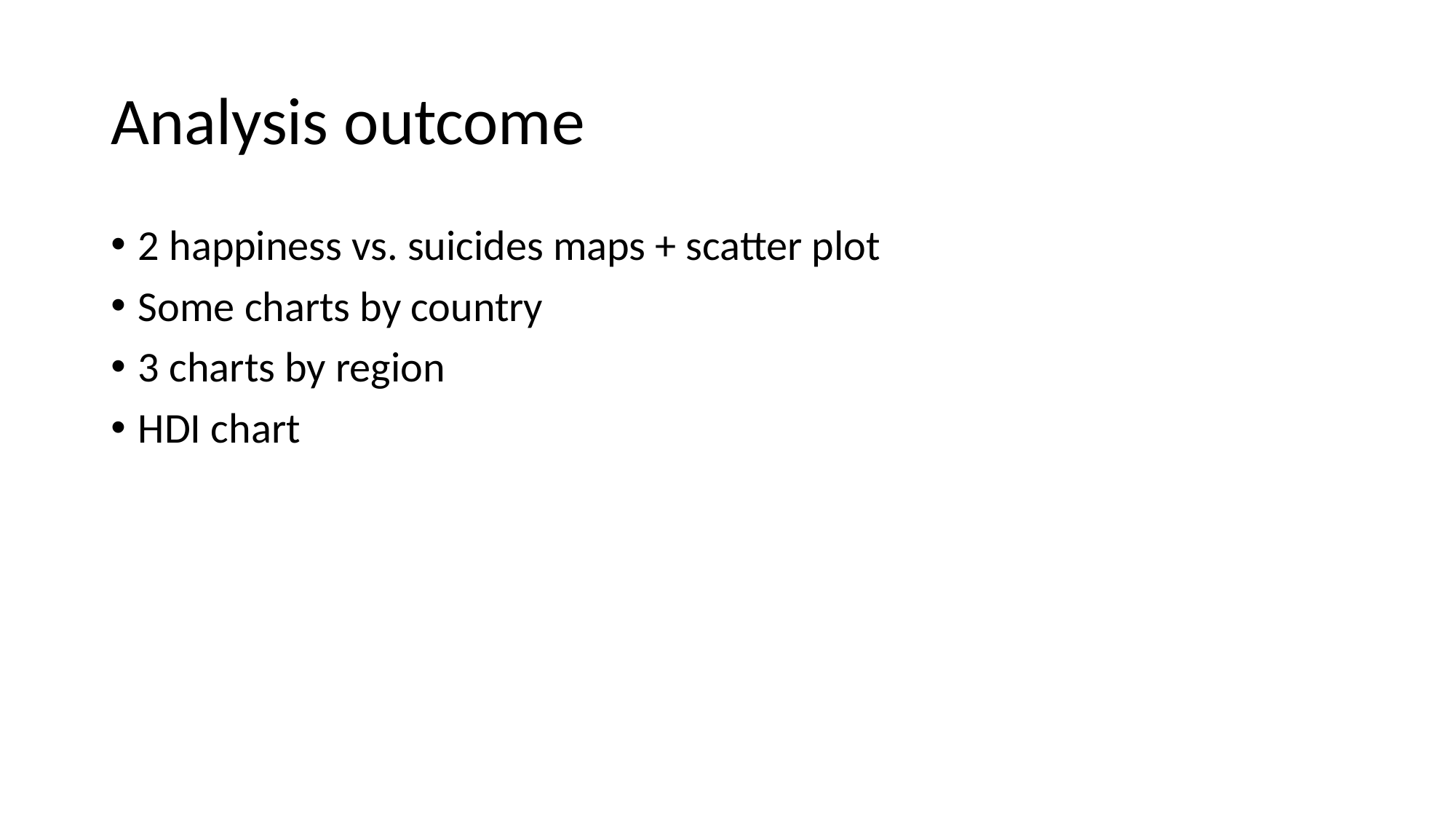

# Analysis outcome
2 happiness vs. suicides maps + scatter plot
Some charts by country
3 charts by region
HDI chart